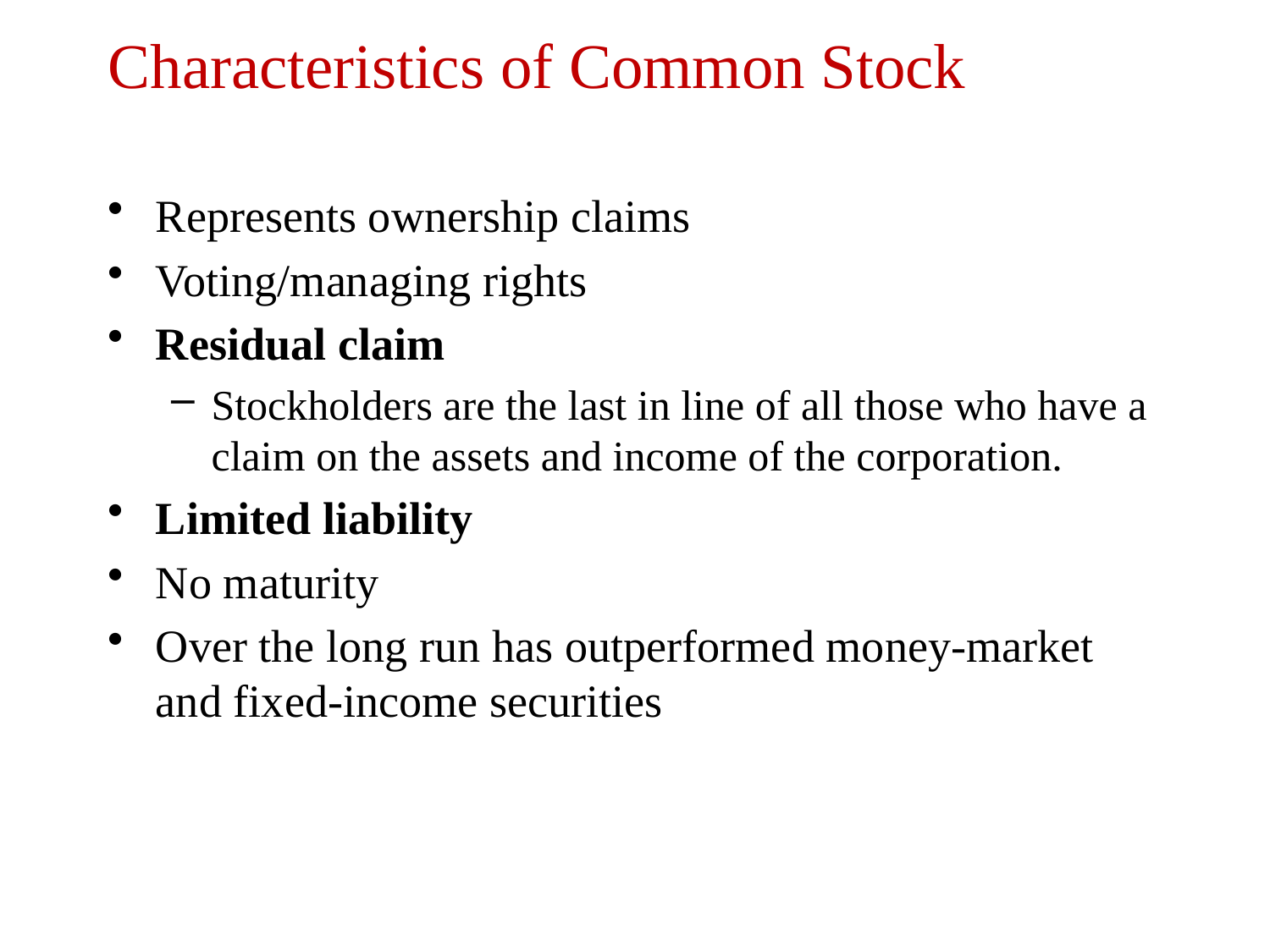

# Characteristics of Common Stock
Represents ownership claims
Voting/managing rights
Residual claim
Stockholders are the last in line of all those who have a claim on the assets and income of the corporation.
Limited liability
No maturity
Over the long run has outperformed money-market and fixed-income securities